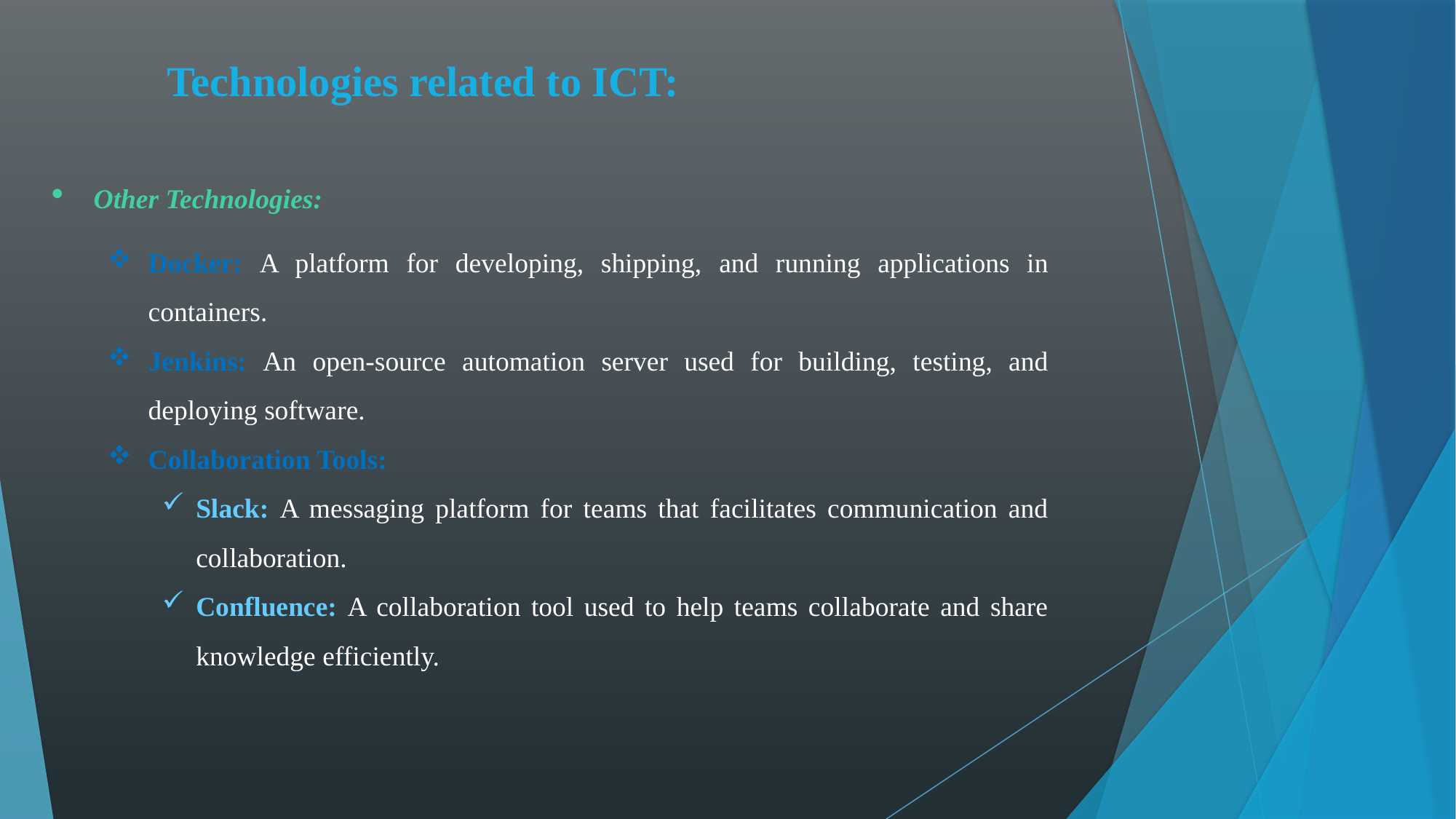

Technologies related to ICT:
Other Technologies:
Docker: A platform for developing, shipping, and running applications in containers.
Jenkins: An open-source automation server used for building, testing, and deploying software.
Collaboration Tools:
Slack: A messaging platform for teams that facilitates communication and collaboration.
Confluence: A collaboration tool used to help teams collaborate and share knowledge efficiently.